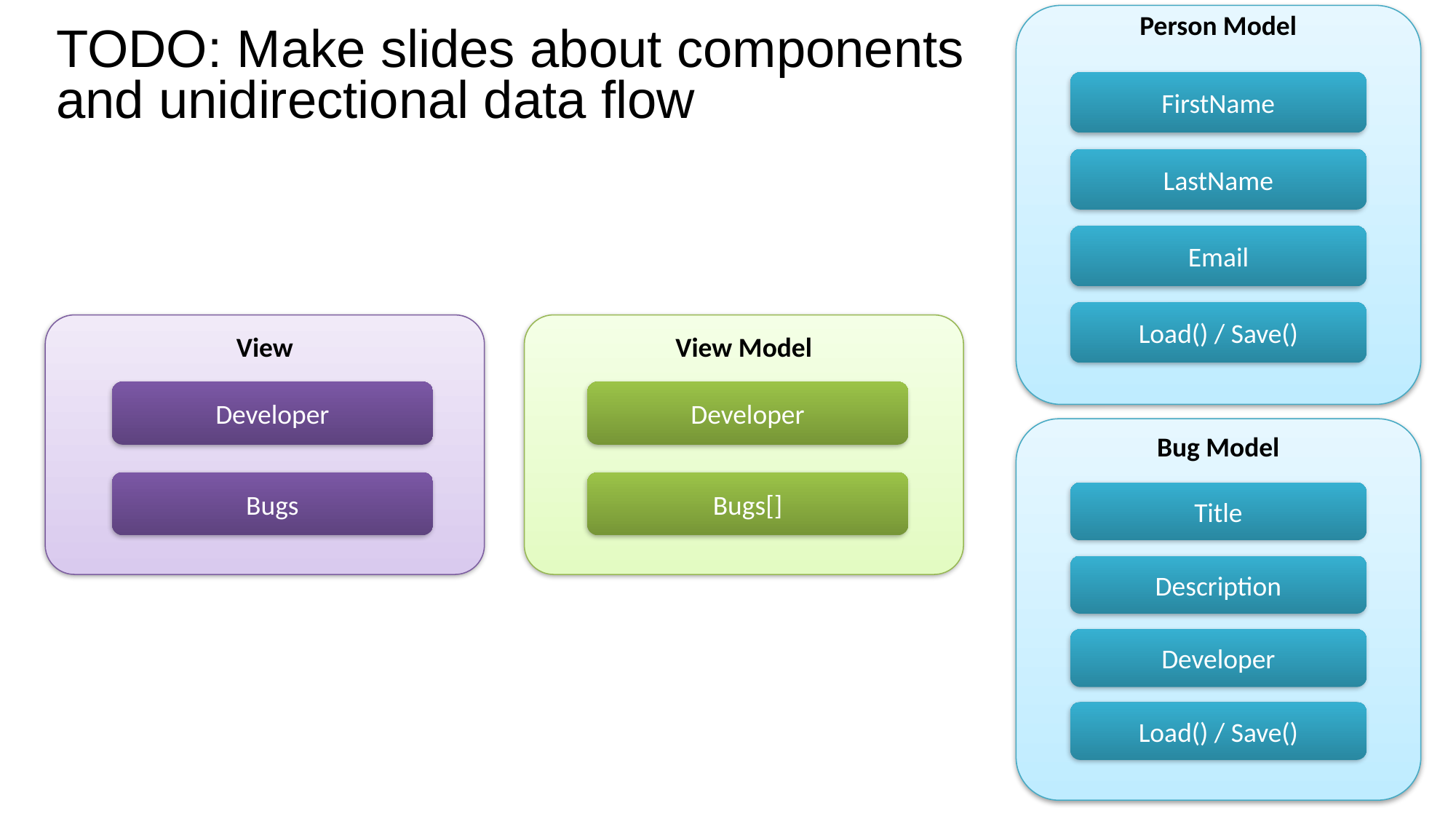

Person Model

FirstName
LastName
Email
Load() / Save()
# TODO: Make slides about components and unidirectional data flow
View

View Model

Developer
Developer
Bug Model

Title
Description
Developer
Load() / Save()
Bugs
Bugs[]